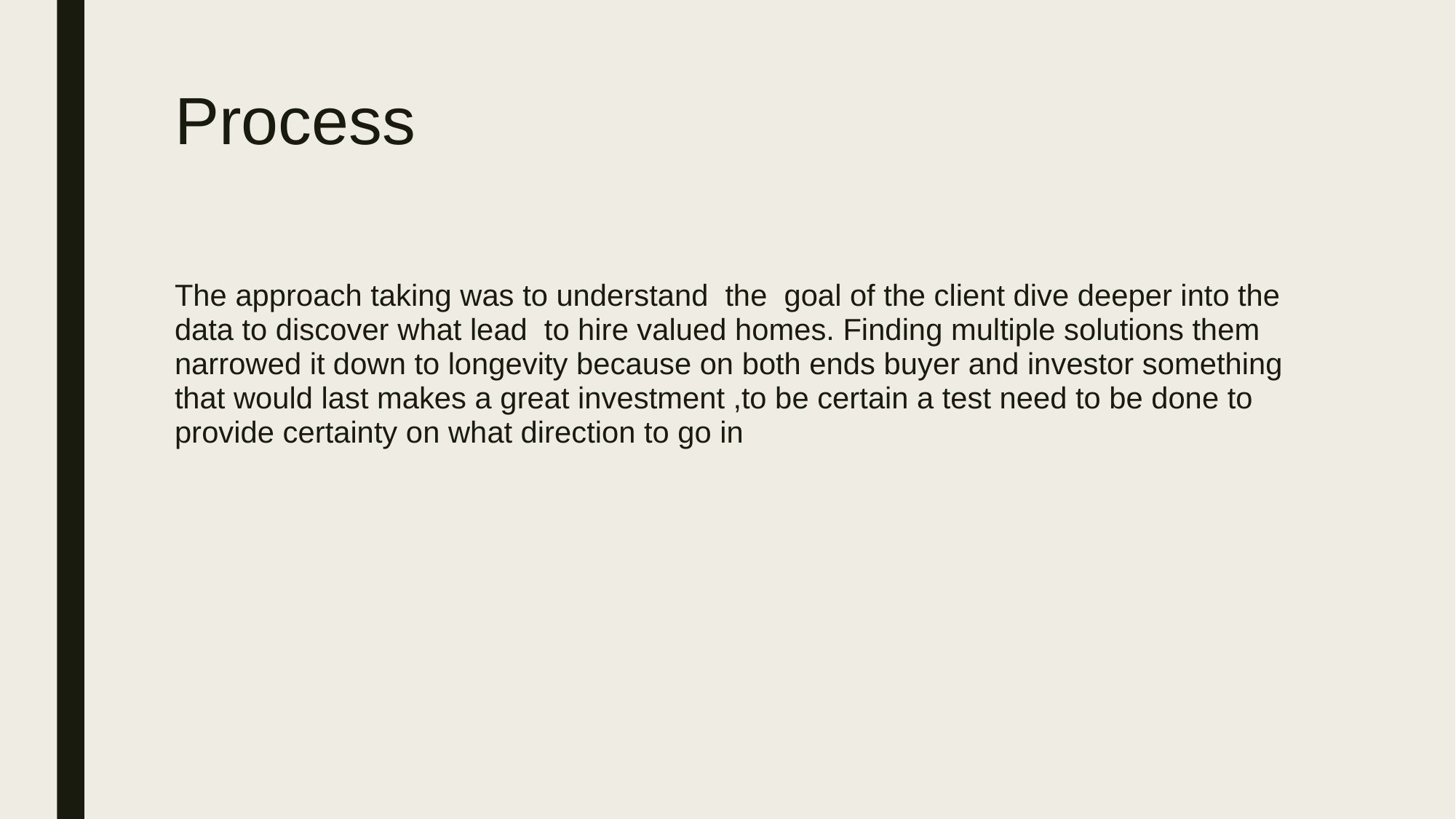

# Process
The approach taking was to understand  the  goal of the client dive deeper into the data to discover what lead  to hire valued homes. Finding multiple solutions them narrowed it down to longevity because on both ends buyer and investor something that would last makes a great investment ,to be certain a test need to be done to provide certainty on what direction to go in